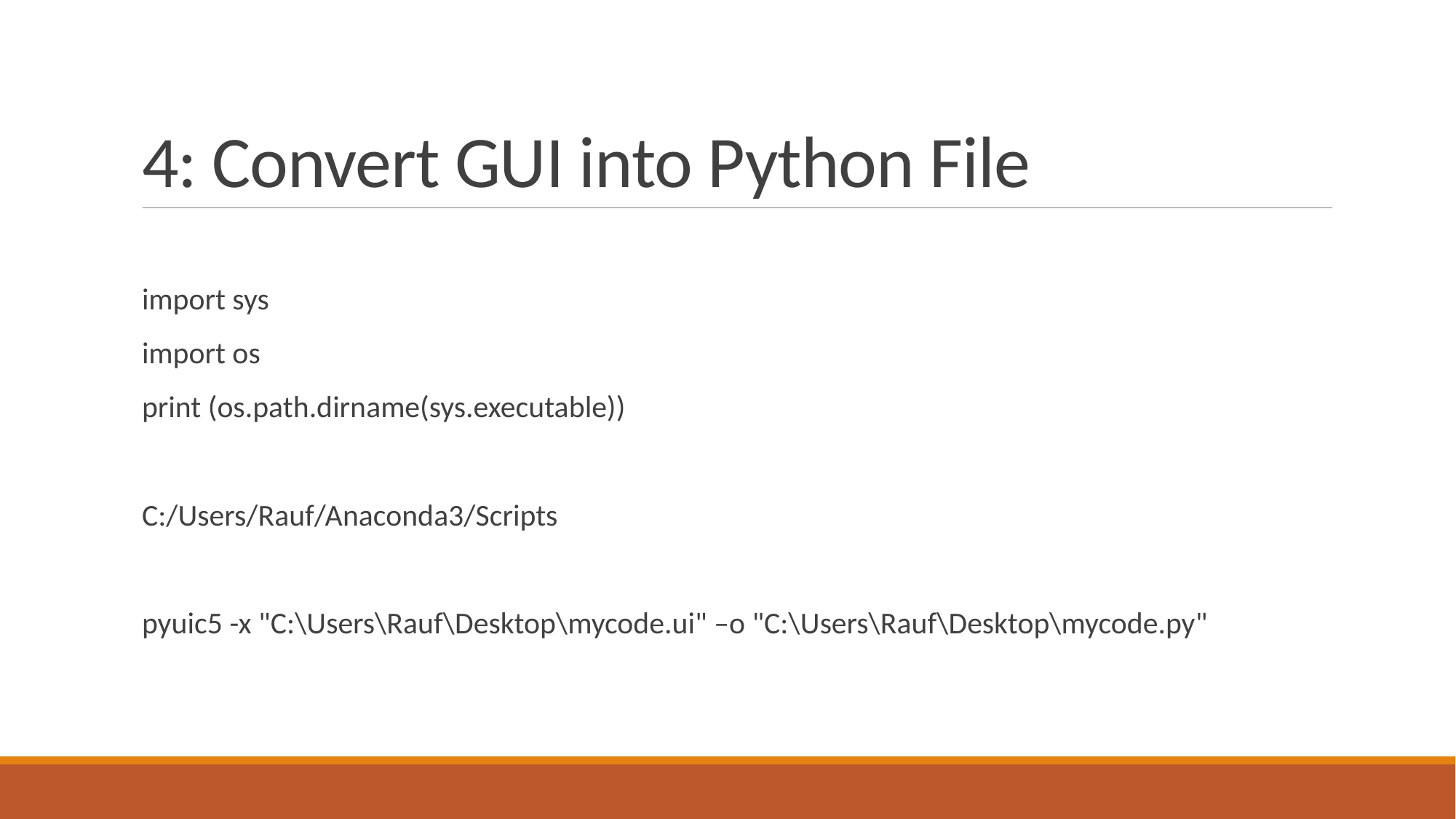

# 4: Convert GUI into Python File

import sys
import os
print (os.path.dirname(sys.executable))

C:/Users/Rauf/Anaconda3/Scripts

pyuic5 -x "C:\Users\Rauf\Desktop\mycode.ui" –o "C:\Users\Rauf\Desktop\mycode.py"